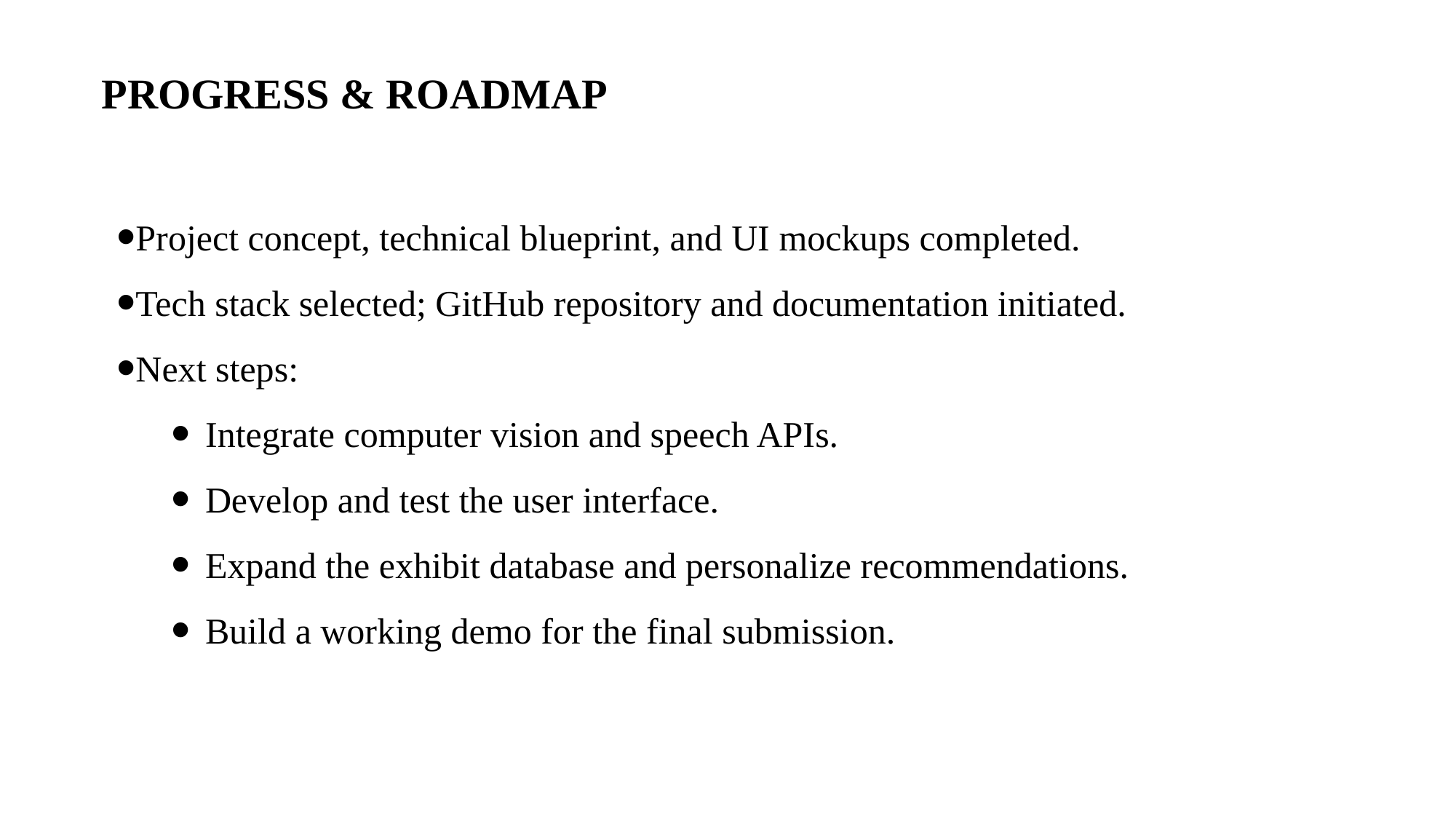

PROGRESS & ROADMAP
Project concept, technical blueprint, and UI mockups completed.
Tech stack selected; GitHub repository and documentation initiated.
Next steps:
Integrate computer vision and speech APIs.
Develop and test the user interface.
Expand the exhibit database and personalize recommendations.
Build a working demo for the final submission.